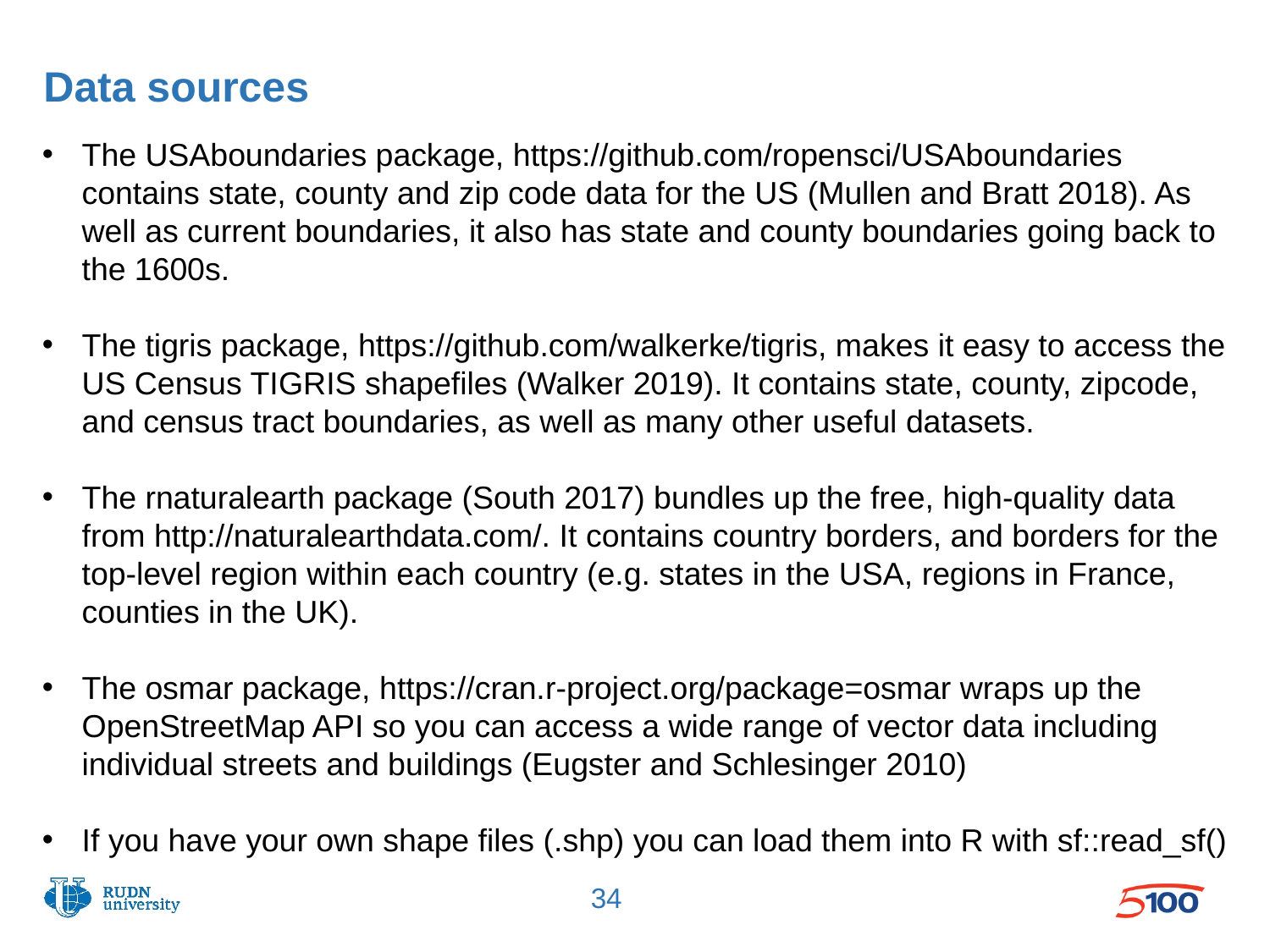

# Data sources
The USAboundaries package, https://github.com/ropensci/USAboundaries contains state, county and zip code data for the US (Mullen and Bratt 2018). As well as current boundaries, it also has state and county boundaries going back to the 1600s.

The tigris package, https://github.com/walkerke/tigris, makes it easy to access the US Census TIGRIS shapefiles (Walker 2019). It contains state, county, zipcode, and census tract boundaries, as well as many other useful datasets.

The rnaturalearth package (South 2017) bundles up the free, high-quality data from http://naturalearthdata.com/. It contains country borders, and borders for the top-level region within each country (e.g. states in the USA, regions in France, counties in the UK).

The osmar package, https://cran.r-project.org/package=osmar wraps up the OpenStreetMap API so you can access a wide range of vector data including individual streets and buildings (Eugster and Schlesinger 2010)

If you have your own shape files (.shp) you can load them into R with sf::read_sf()
34